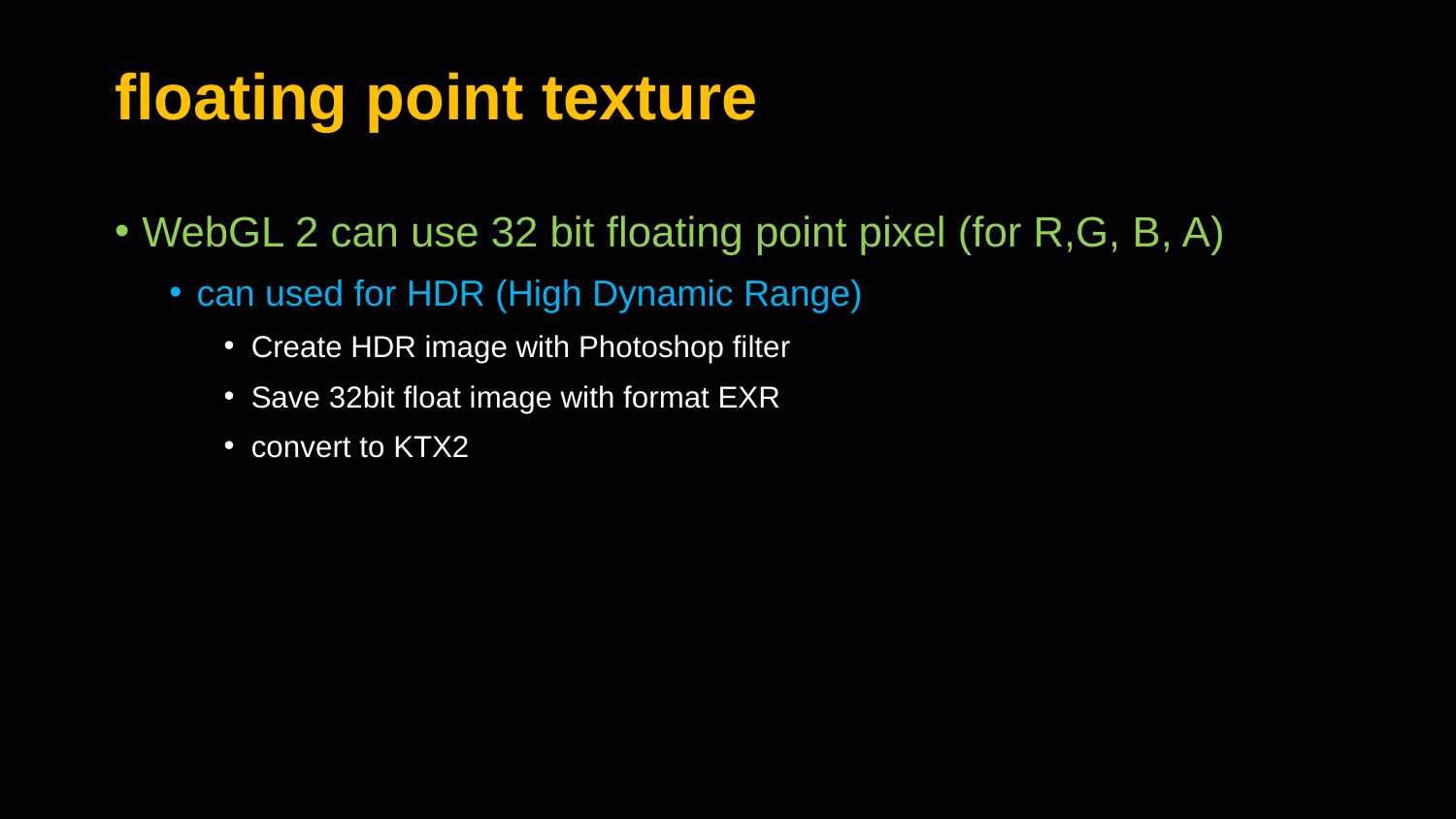

# floating point texture
WebGL 2 can use 32 bit floating point pixel (for R,G, B, A)
can used for HDR (High Dynamic Range)
Create HDR image with Photoshop filter
Save 32bit float image with format EXR
convert to KTX2